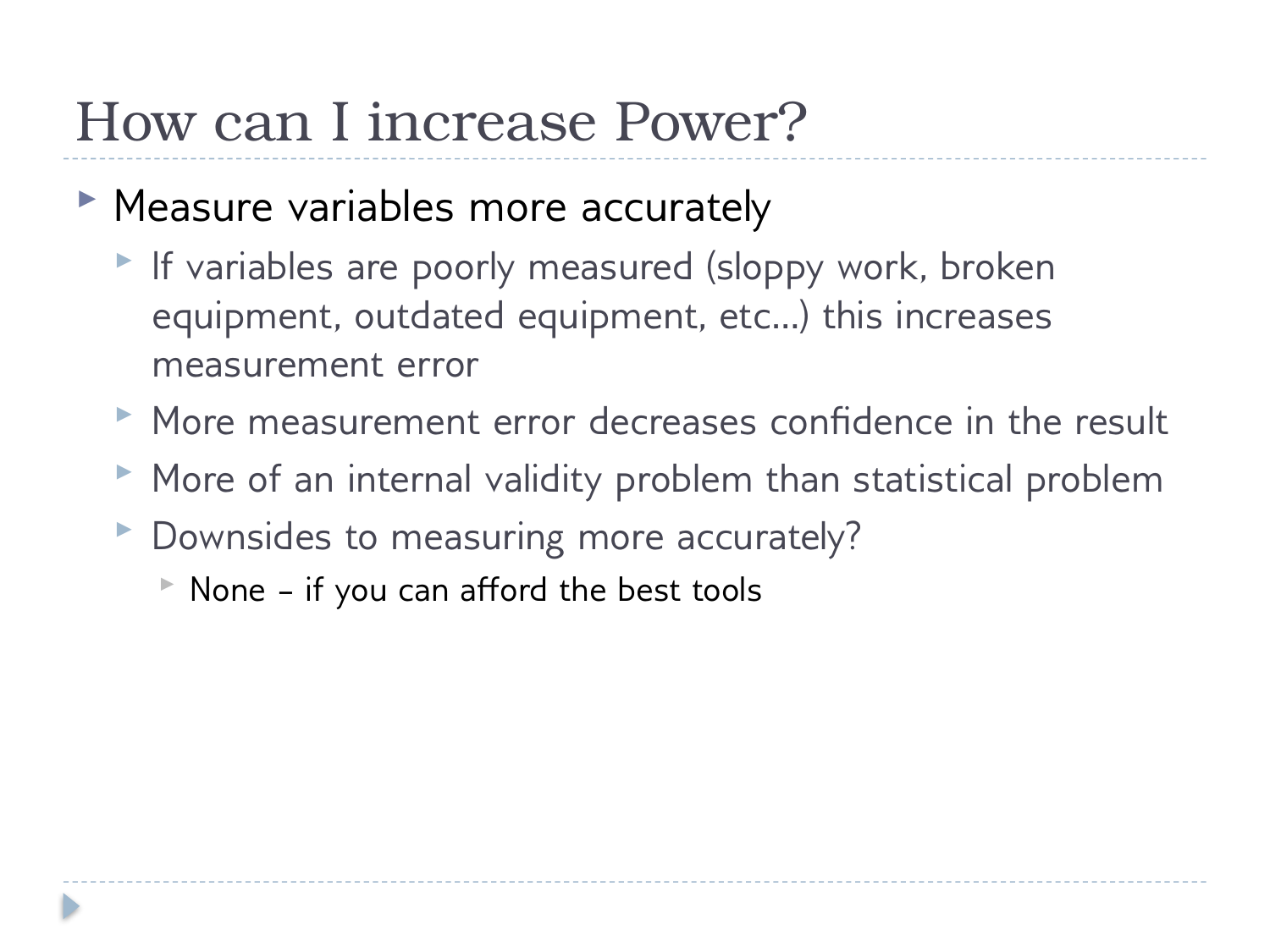

# How can I increase Power?
Measure variables more accurately
If variables are poorly measured (sloppy work, broken equipment, outdated equipment, etc…) this increases measurement error
More measurement error decreases confidence in the result
More of an internal validity problem than statistical problem
Downsides to measuring more accurately?
None – if you can afford the best tools